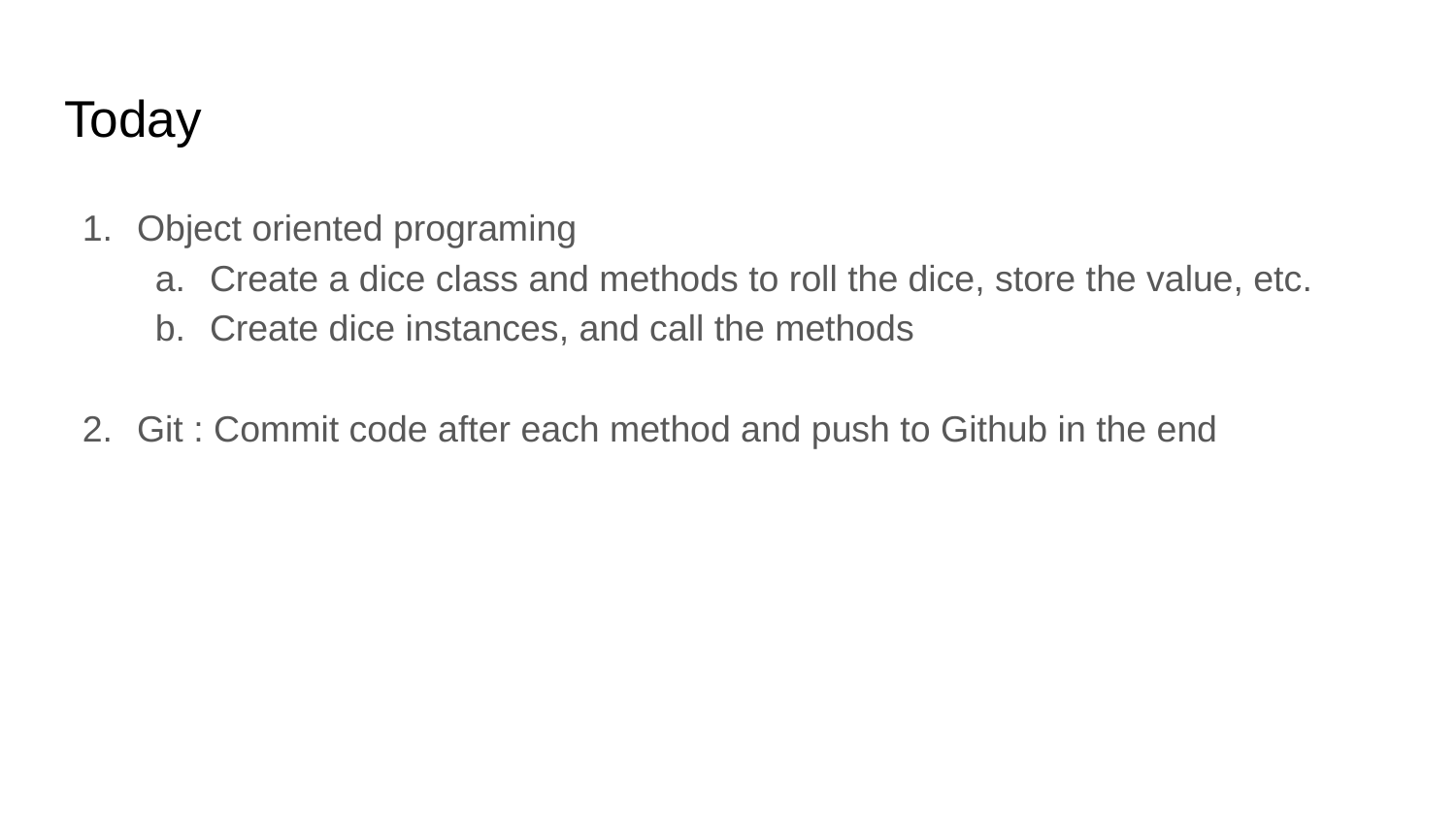

# Today
Object oriented programing
Create a dice class and methods to roll the dice, store the value, etc.
Create dice instances, and call the methods

Git : Commit code after each method and push to Github in the end